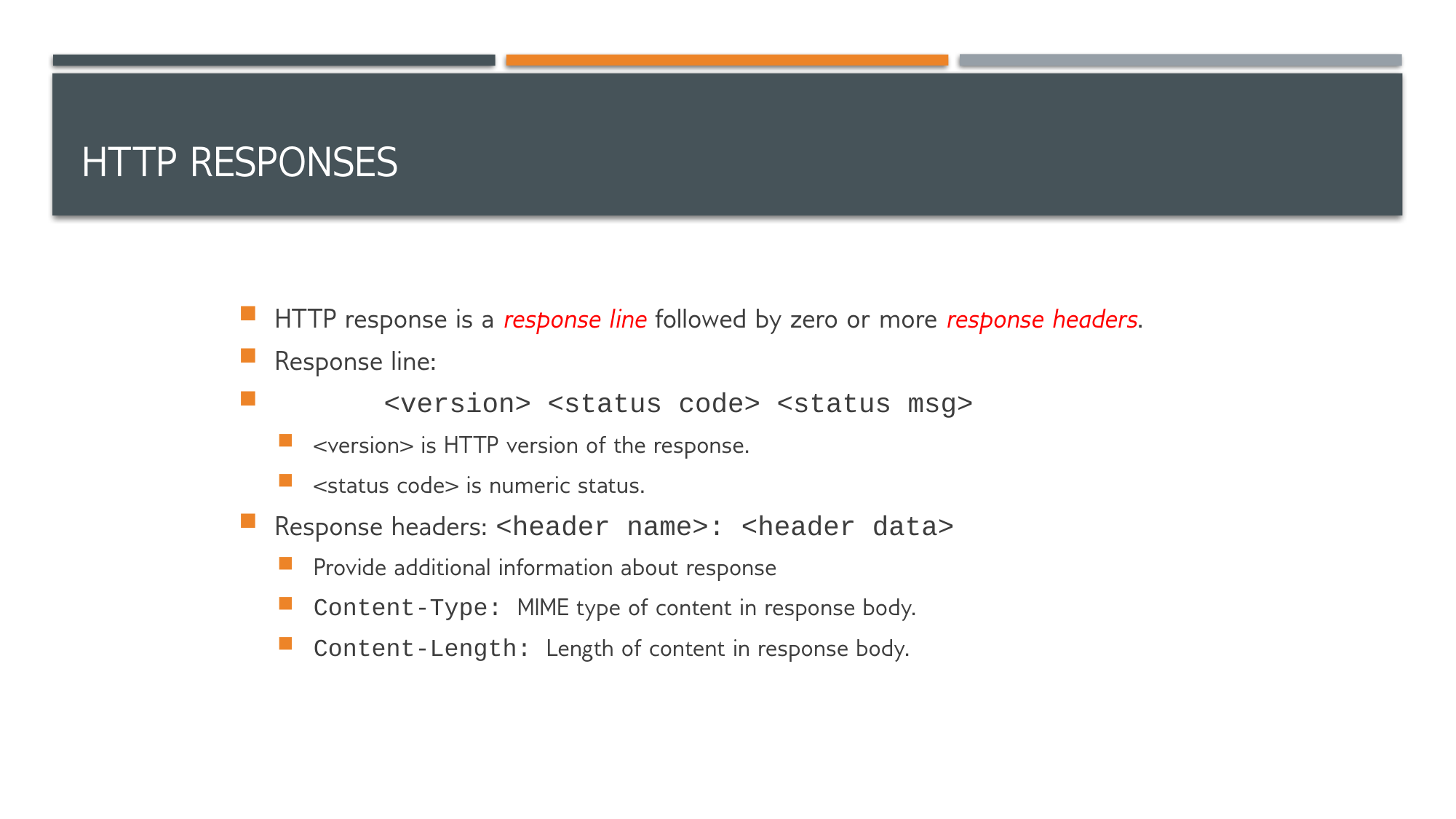

# HTTP Responses
HTTP response is a response line followed by zero or more response headers.
Response line:
	<version> <status code> <status msg>
<version> is HTTP version of the response.
<status code> is numeric status.
Response headers: <header name>: <header data>
Provide additional information about response
Content-Type: MIME type of content in response body.
Content-Length: Length of content in response body.